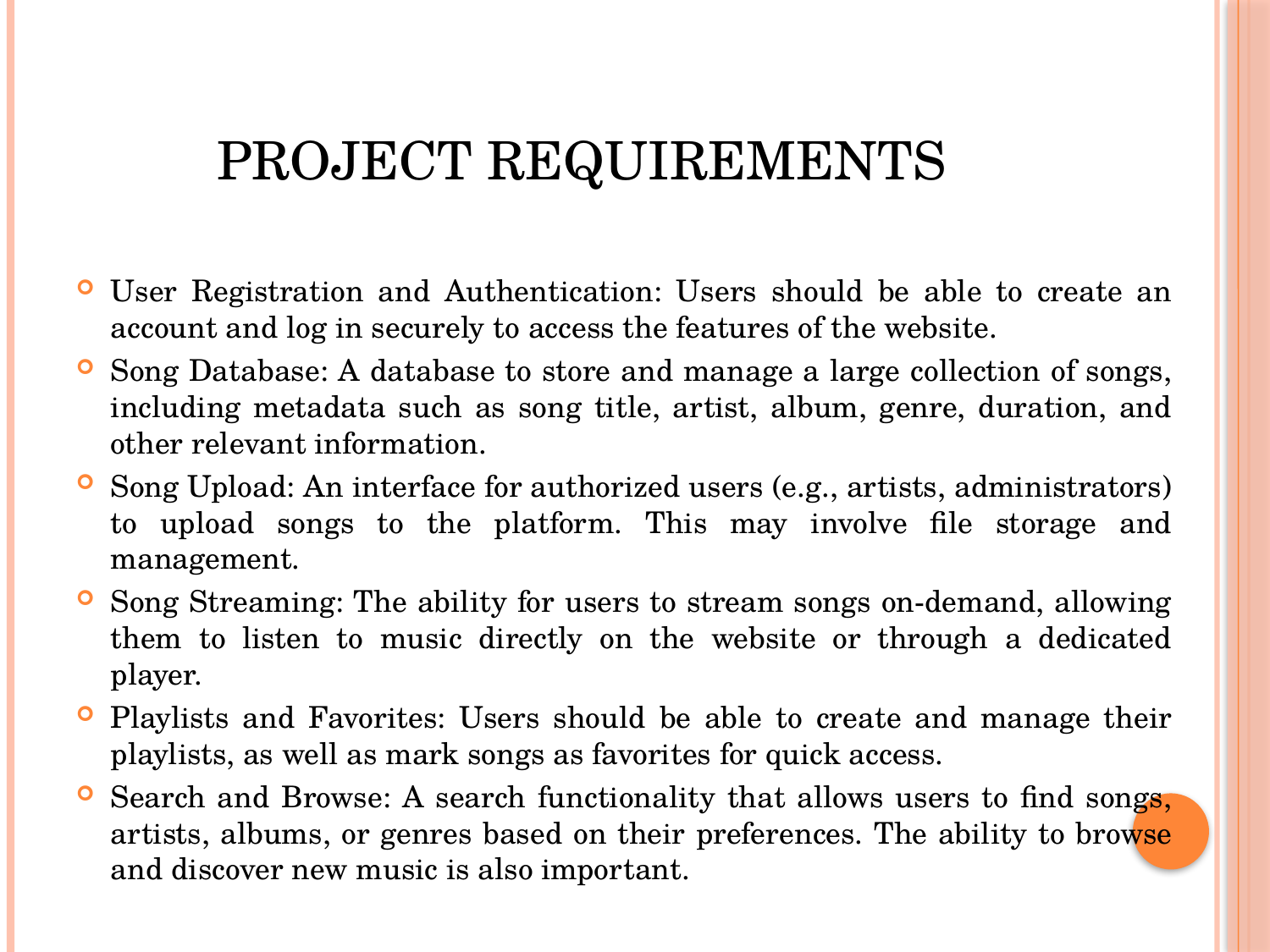

# PROJECT REQUIREMENTS

User Registration and Authentication: Users should be able to create an account and log in securely to access the features of the website.
Song Database: A database to store and manage a large collection of songs, including metadata such as song title, artist, album, genre, duration, and other relevant information.
Song Upload: An interface for authorized users (e.g., artists, administrators) to upload songs to the platform. This may involve file storage and management.
Song Streaming: The ability for users to stream songs on-demand, allowing them to listen to music directly on the website or through a dedicated player.
Playlists and Favorites: Users should be able to create and manage their playlists, as well as mark songs as favorites for quick access.
Search and Browse: A search functionality that allows users to find songs, artists, albums, or genres based on their preferences. The ability to browse and discover new music is also important.